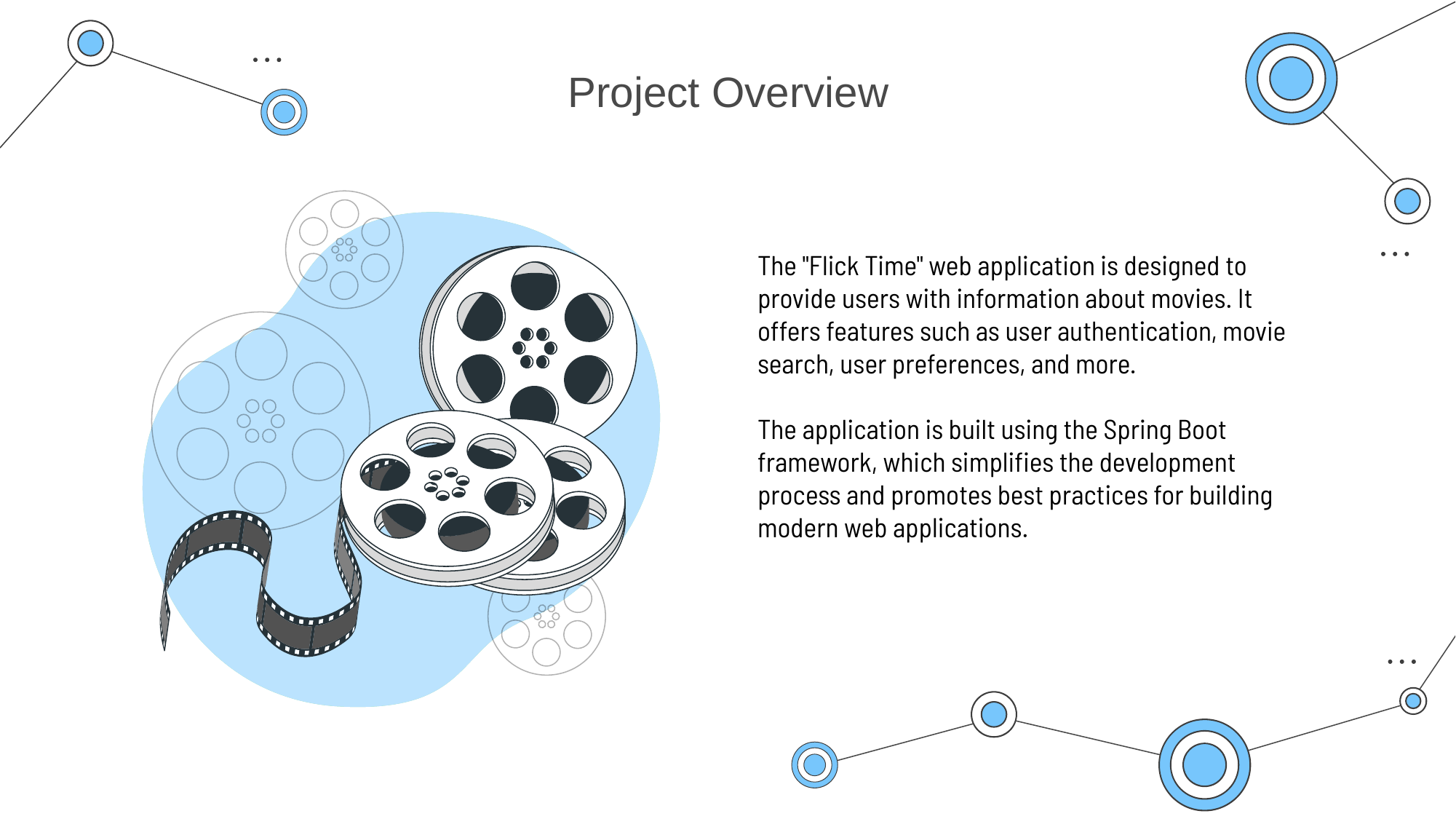

# Project Overview

The "Flick Time" web application is designed to provide users with information about movies. It offers features such as user authentication, movie search, user preferences, and more.

The application is built using the Spring Boot framework, which simplifies the development process and promotes best practices for building modern web applications.